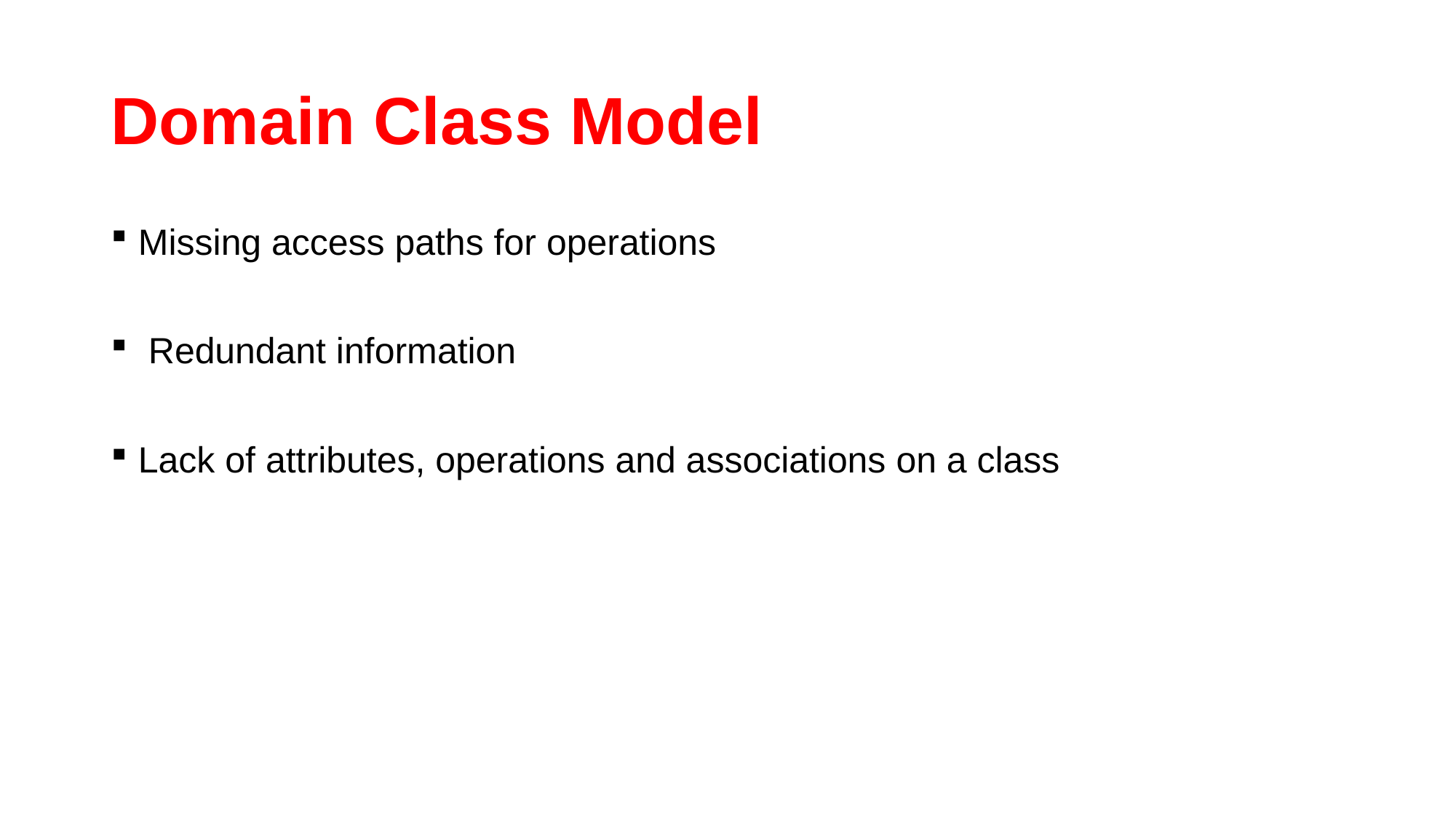

# Domain Class Model
Missing access paths for operations

 Redundant information

Lack of attributes, operations and associations on a class